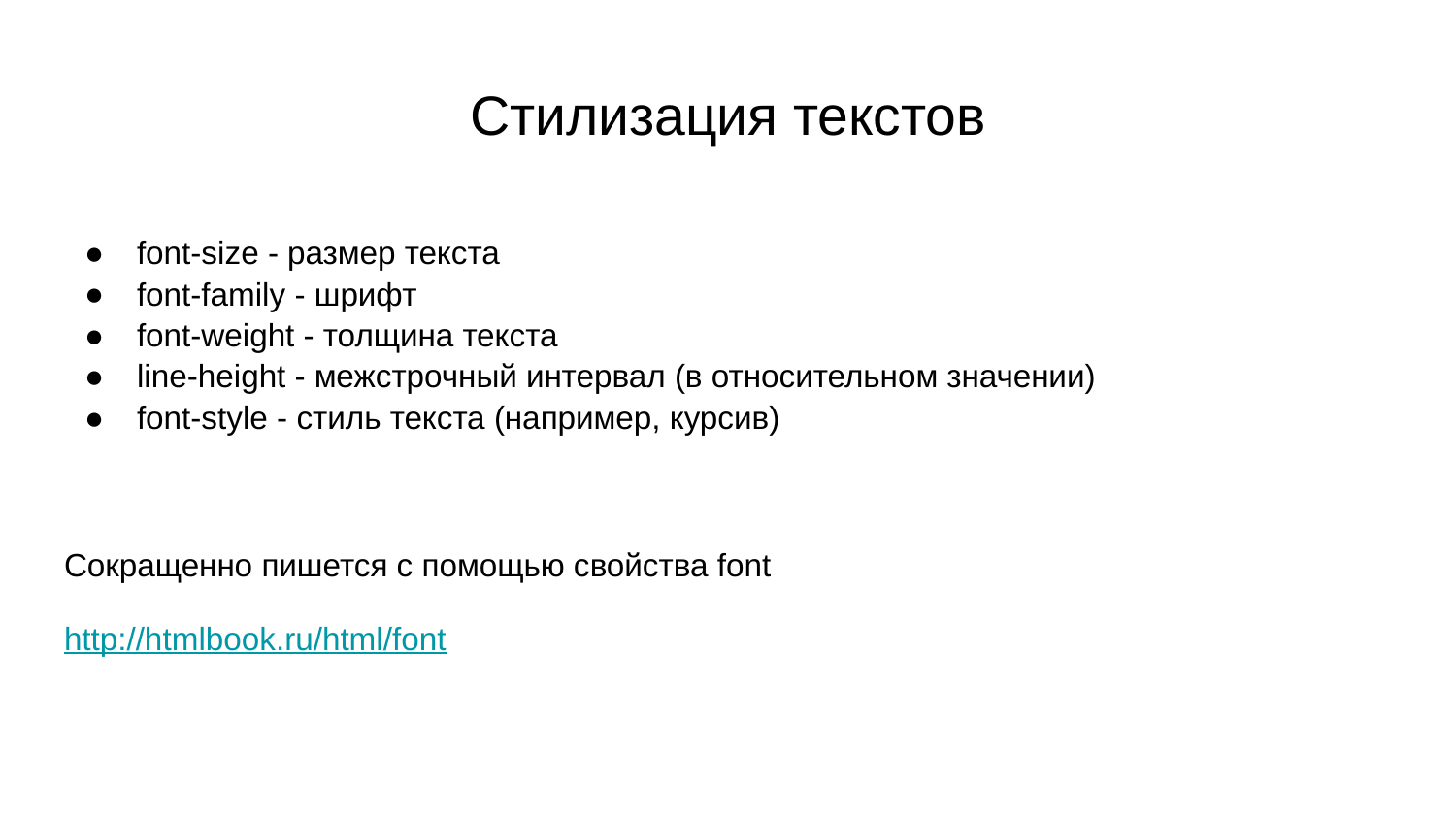

# Стилизация текстов
font-size - размер текста
font-family - шрифт
font-weight - толщина текста
line-height - межстрочный интервал (в относительном значении)
font-style - стиль текста (например, курсив)

Сокращенно пишется с помощью свойства font
http://htmlbook.ru/html/font